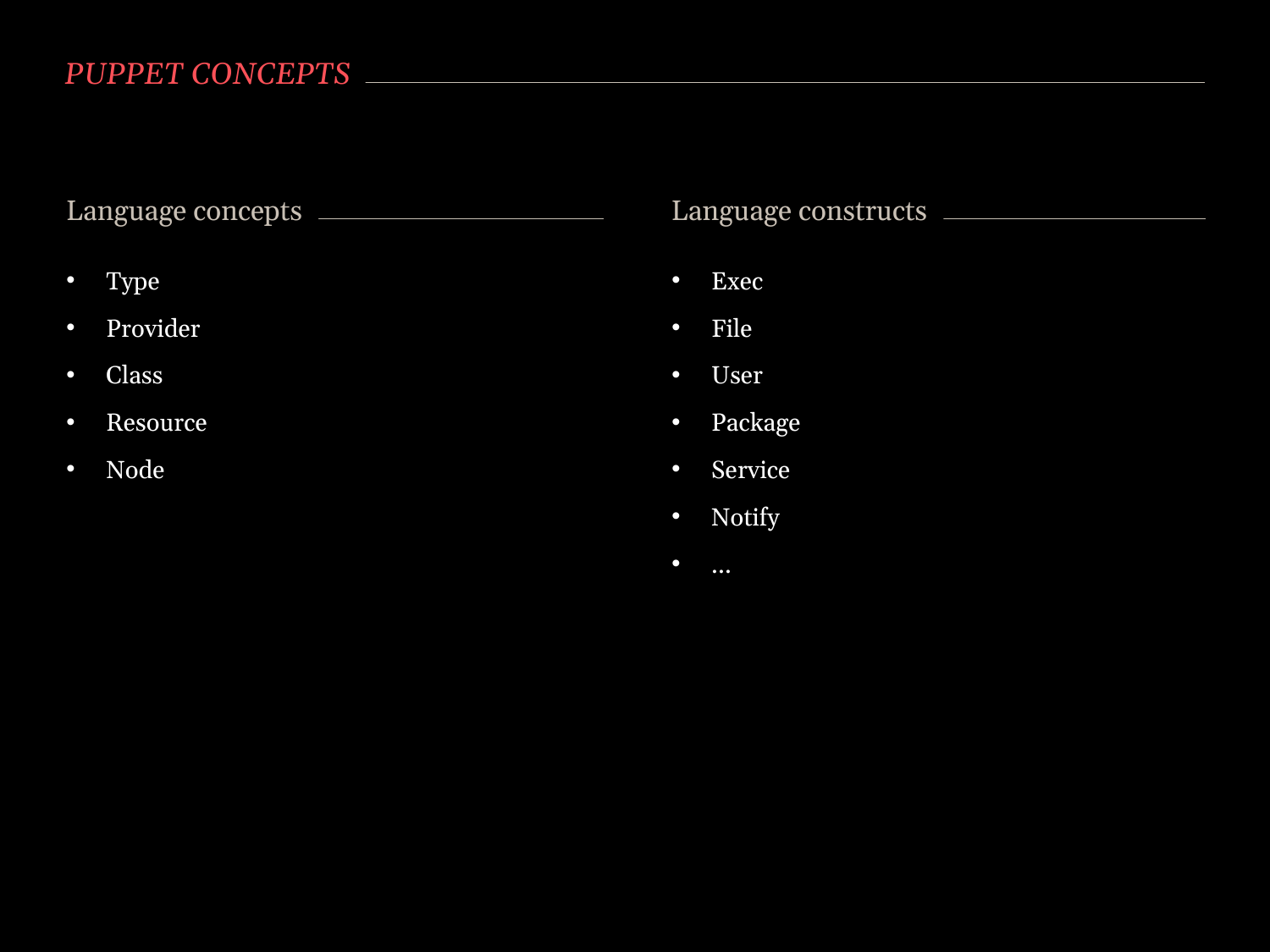

# Puppet Concepts
Language concepts
Language constructs
Type
Provider
Class
Resource
Node
Exec
File
User
Package
Service
Notify
...